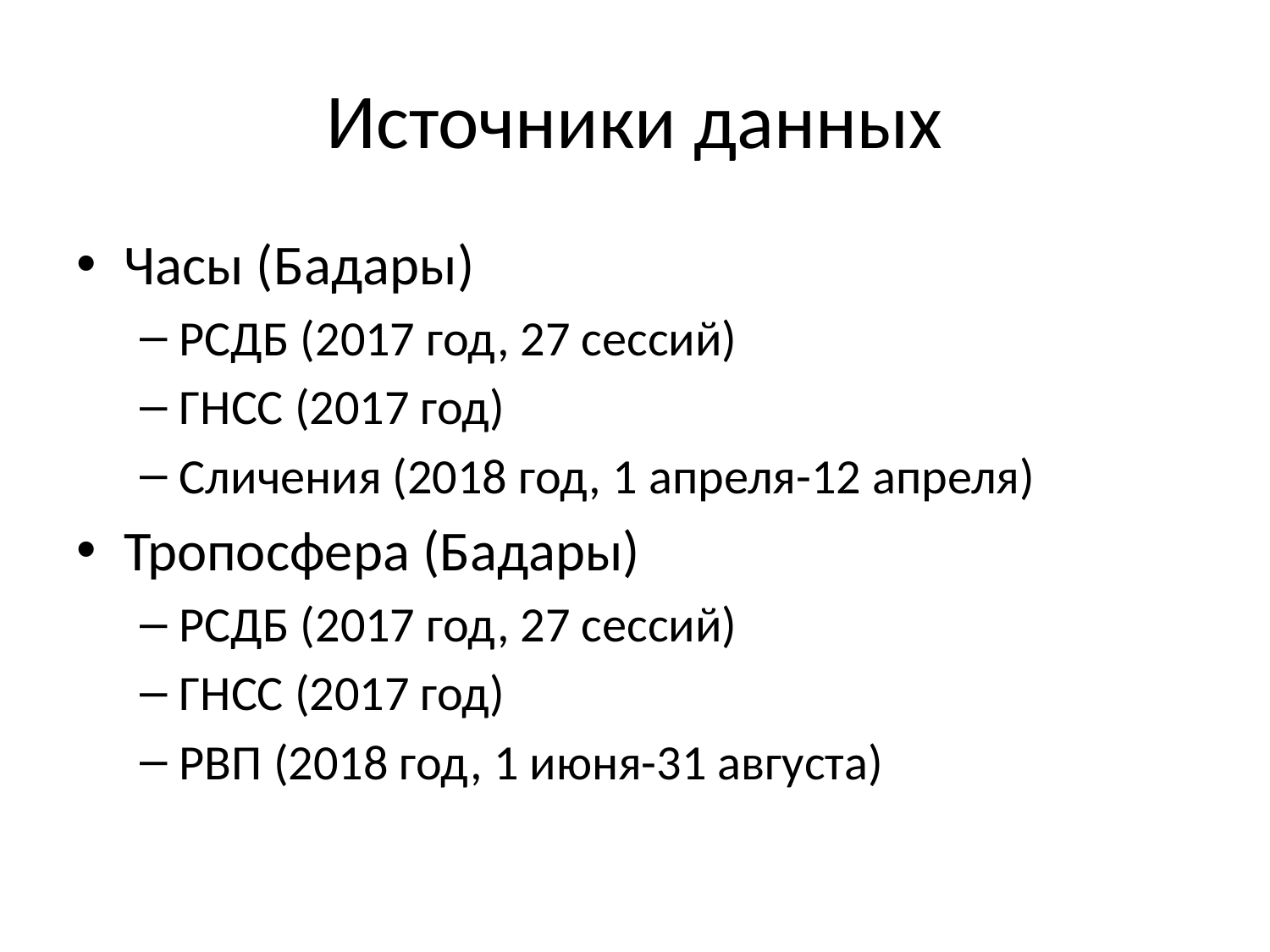

# Источники данных
Часы (Бадары)
РСДБ (2017 год, 27 сессий)
ГНСС (2017 год)
Сличения (2018 год, 1 апреля-12 апреля)
Тропосфера (Бадары)
РСДБ (2017 год, 27 сессий)
ГНСС (2017 год)
РВП (2018 год, 1 июня-31 августа)